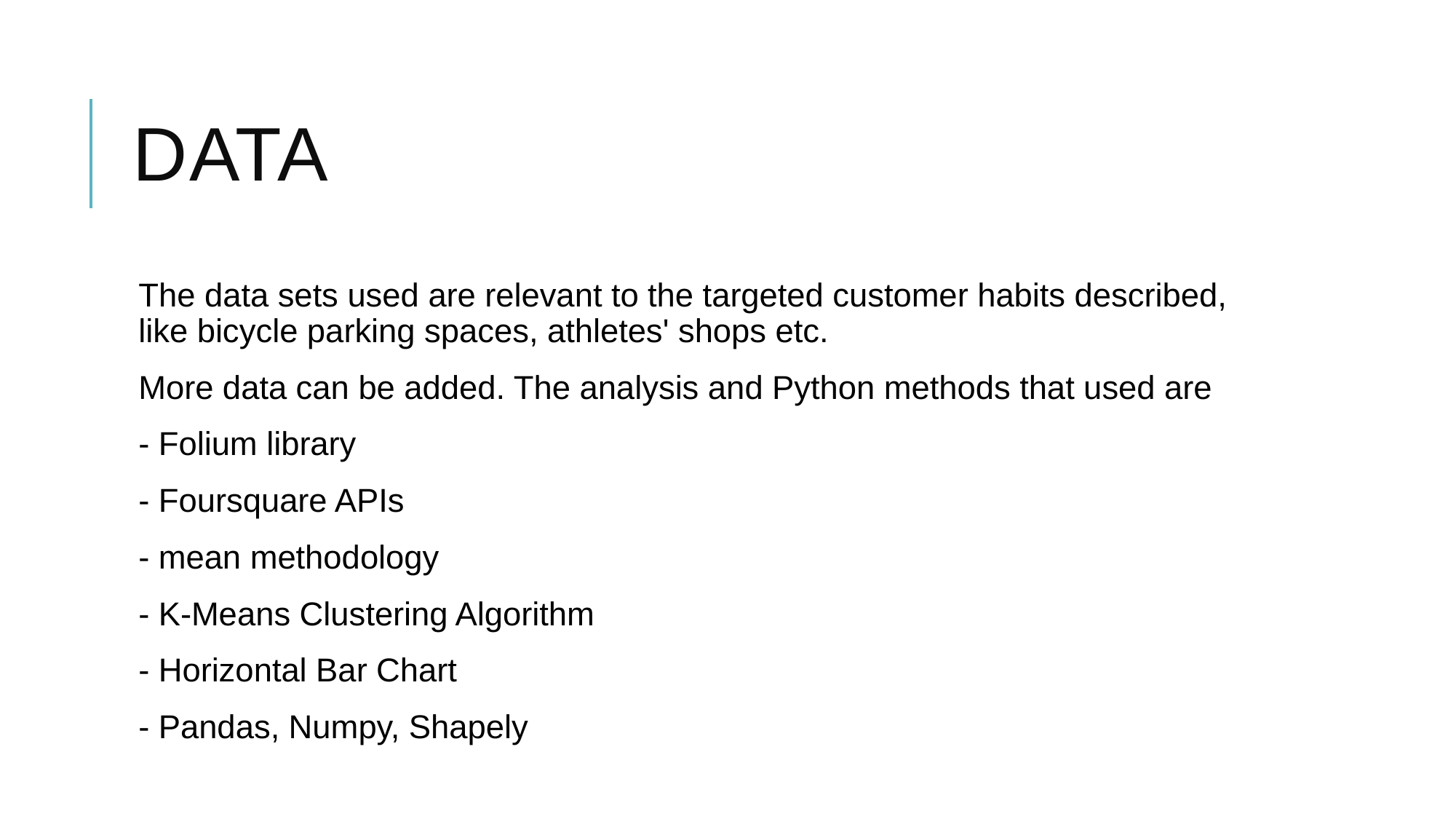

# DAta
The data sets used are relevant to the targeted customer habits described, like bicycle parking spaces, athletes' shops etc.
More data can be added. The analysis and Python methods that used are
- Folium library
- Foursquare APIs
- mean methodology
- K-Means Clustering Algorithm
- Horizontal Bar Chart
- Pandas, Numpy, Shapely